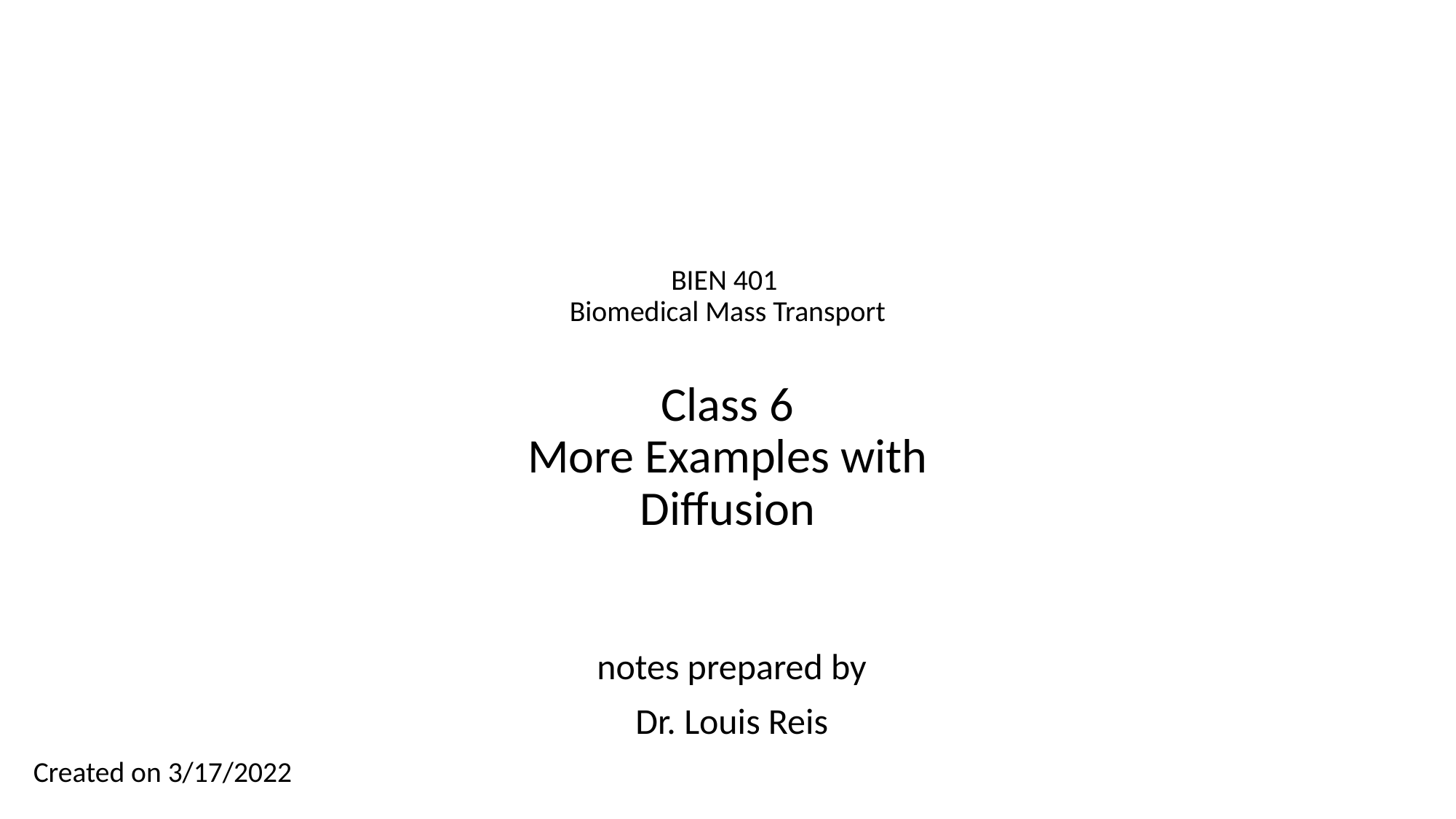

# BIEN 401 Biomedical Mass Transport Class 6 More Examples with Diffusion
notes prepared by
Dr. Louis Reis
Created on 3/17/2022